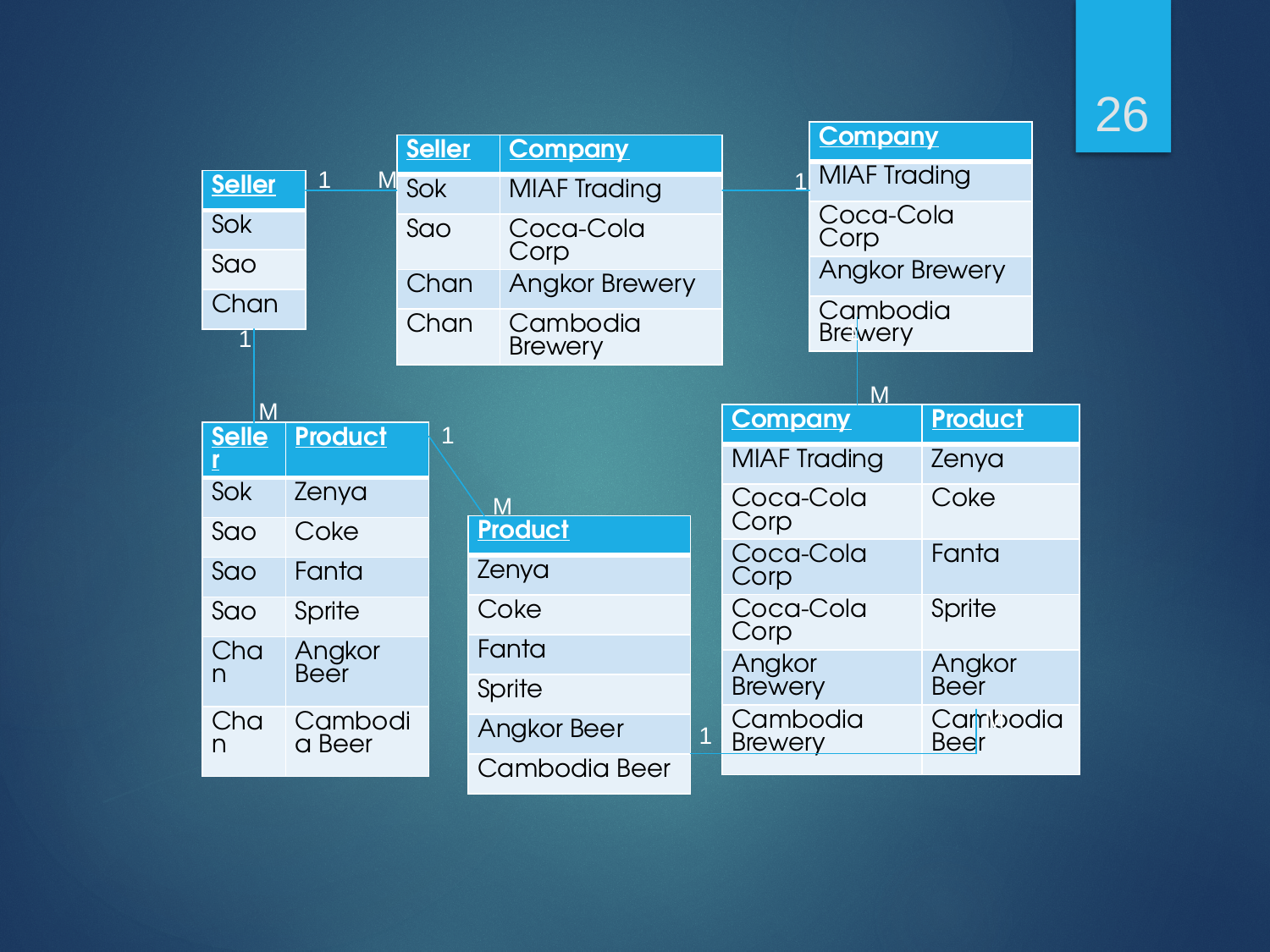

26
| Company |
| --- |
| MIAF Trading |
| Coca-Cola Corp |
| Angkor Brewery |
| Cambodia Brewery |
| Seller | Company |
| --- | --- |
| Sok | MIAF Trading |
| Sao | Coca-Cola Corp |
| Chan | Angkor Brewery |
| Chan | Cambodia Brewery |
1
M
1
| Seller |
| --- |
| Sok |
| Sao |
| Chan |
1
1
M
M
| Company | Product |
| --- | --- |
| MIAF Trading | Zenya |
| Coca-Cola Corp | Coke |
| Coca-Cola Corp | Fanta |
| Coca-Cola Corp | Sprite |
| Angkor Brewery | Angkor Beer |
| Cambodia Brewery | Cambodia Beer |
1
| Seller | Product |
| --- | --- |
| Sok | Zenya |
| Sao | Coke |
| Sao | Fanta |
| Sao | Sprite |
| Chan | Angkor Beer |
| Chan | Cambodia Beer |
M
| Product |
| --- |
| Zenya |
| Coke |
| Fanta |
| Sprite |
| Angkor Beer |
| Cambodia Beer |
M
1